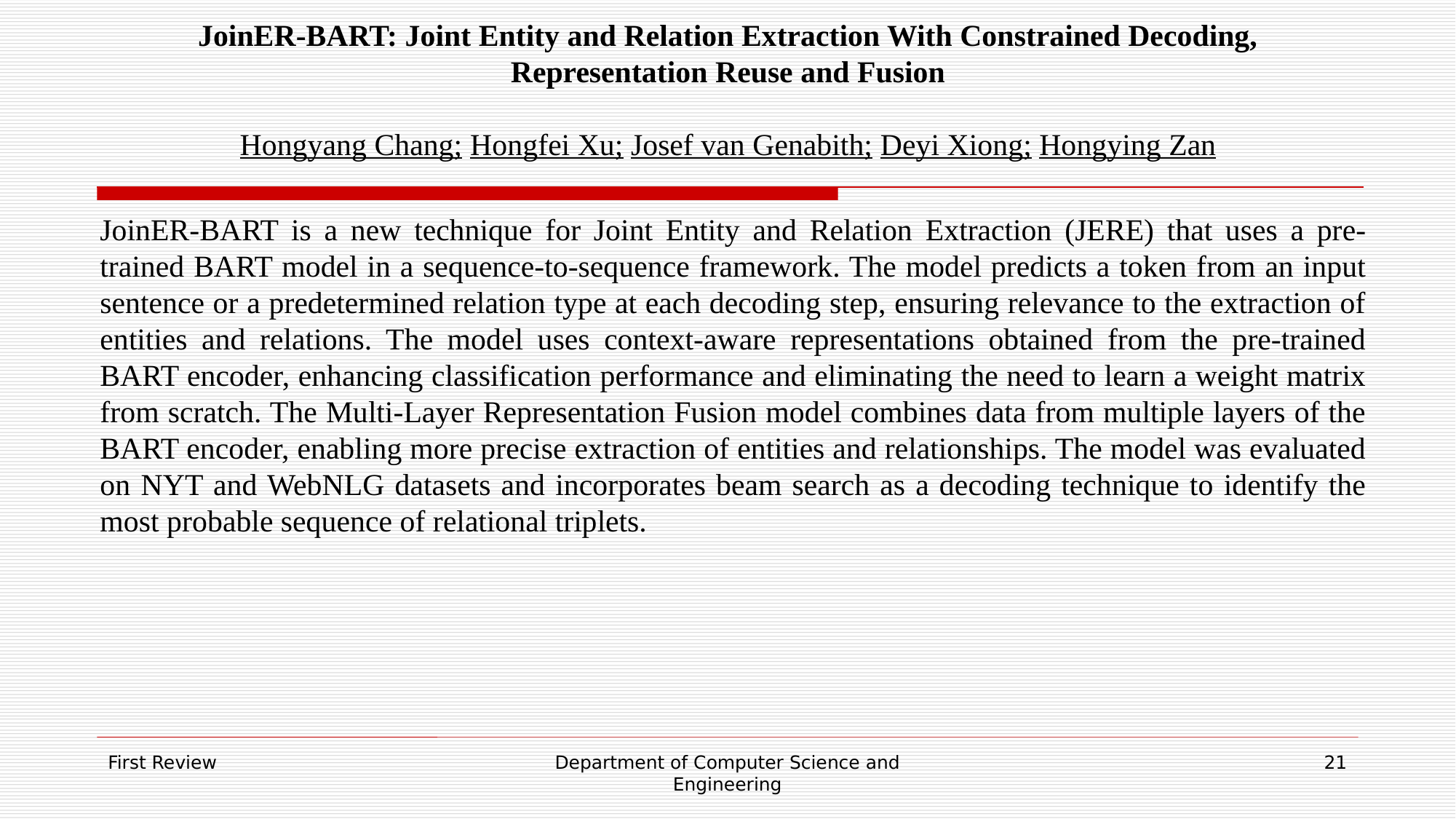

# JoinER-BART: Joint Entity and Relation Extraction With Constrained Decoding, Representation Reuse and Fusion
Hongyang Chang; Hongfei Xu; Josef van Genabith; Deyi Xiong; Hongying Zan

JoinER-BART is a new technique for Joint Entity and Relation Extraction (JERE) that uses a pre-trained BART model in a sequence-to-sequence framework. The model predicts a token from an input sentence or a predetermined relation type at each decoding step, ensuring relevance to the extraction of entities and relations. The model uses context-aware representations obtained from the pre-trained BART encoder, enhancing classification performance and eliminating the need to learn a weight matrix from scratch. The Multi-Layer Representation Fusion model combines data from multiple layers of the BART encoder, enabling more precise extraction of entities and relationships. The model was evaluated on NYT and WebNLG datasets and incorporates beam search as a decoding technique to identify the most probable sequence of relational triplets.

First Review
Department of Computer Science and Engineering
21